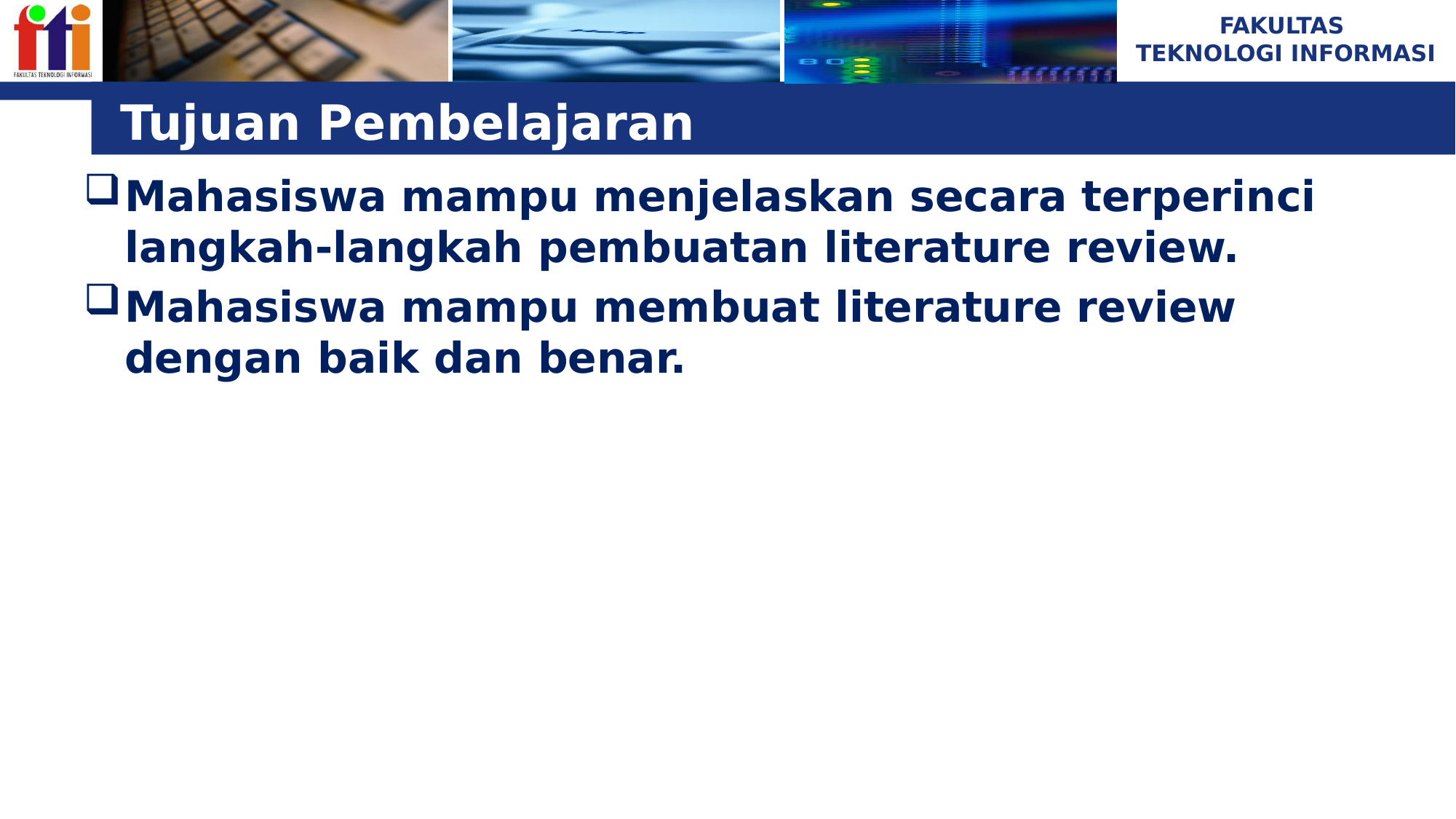

# Tujuan Pembelajaran
Mahasiswa mampu menjelaskan secara terperinci langkah-langkah pembuatan literature review.
Mahasiswa mampu membuat literature review dengan baik dan benar.